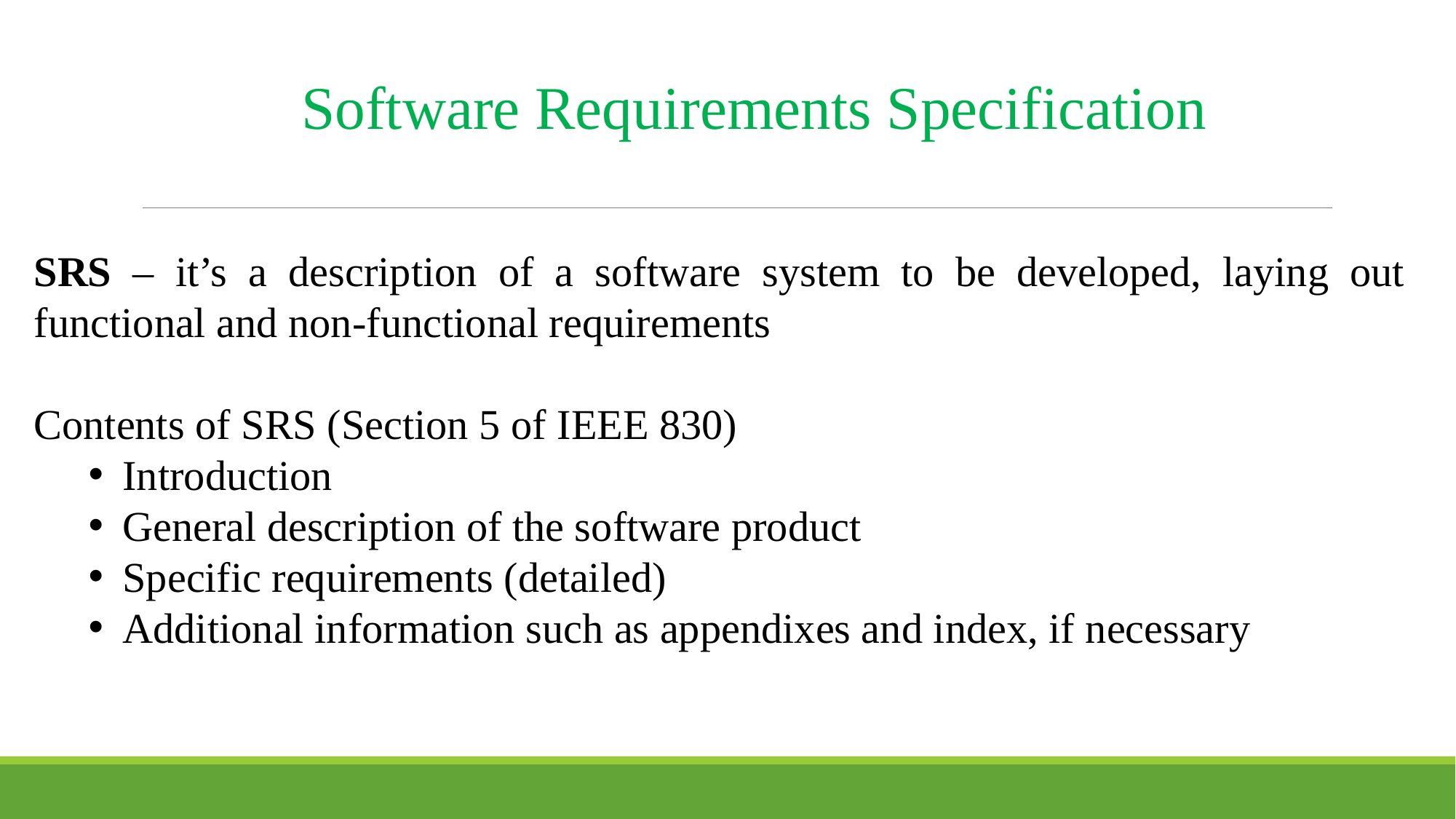

Software Requirements Specification
SRS – it’s a description of a software system to be developed, laying out functional and non-functional requirements
Contents of SRS (Section 5 of IEEE 830)
Introduction
General description of the software product
Specific requirements (detailed)
Additional information such as appendixes and index, if necessary